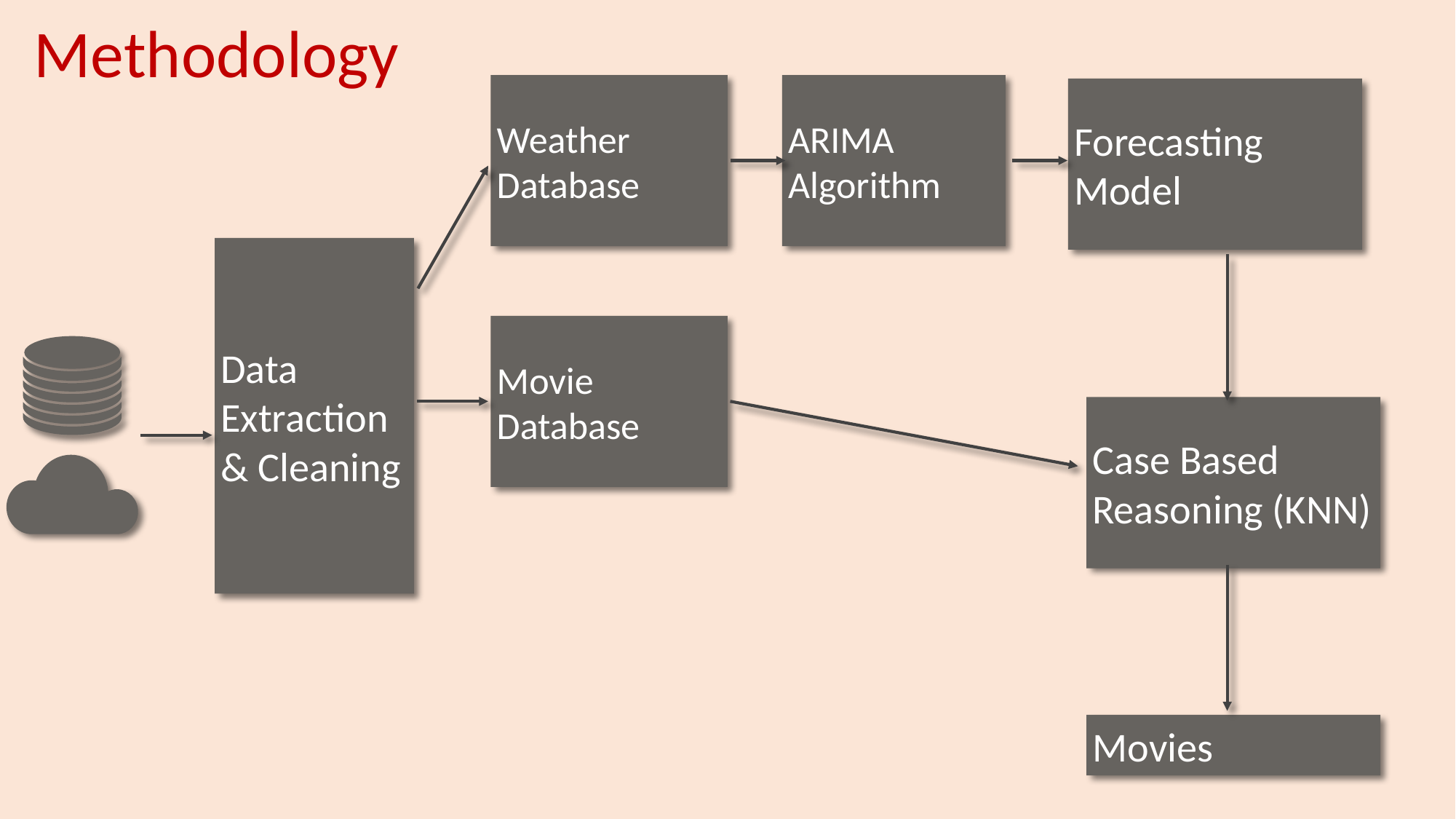

# Methodology
Weather Database
ARIMA Algorithm
Forecasting Model

Data Extraction & Cleaning

Movie Database

Case Based Reasoning (KNN)

Movies